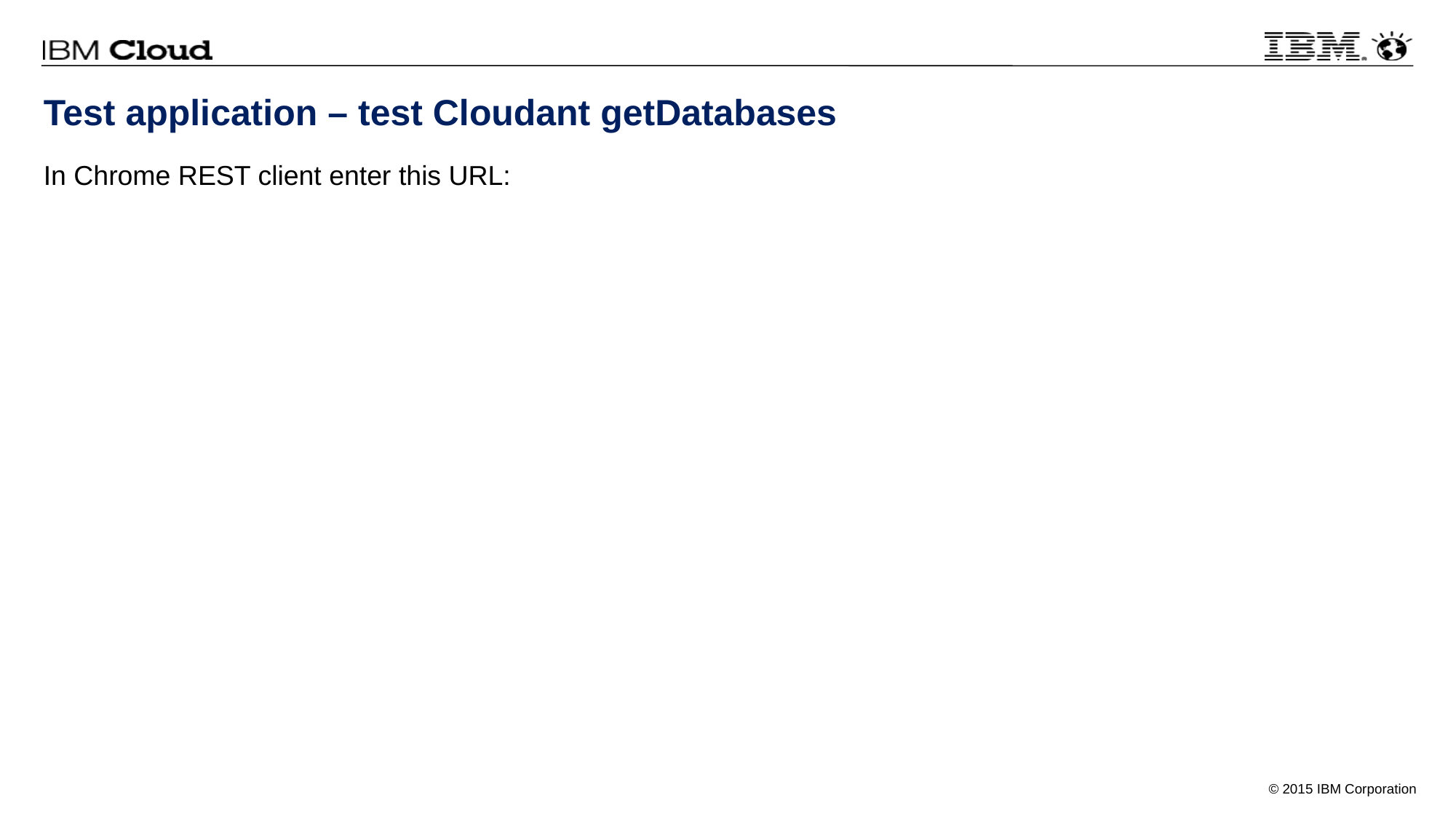

Test application – test Cloudant getDatabases
In Chrome REST client enter this URL: